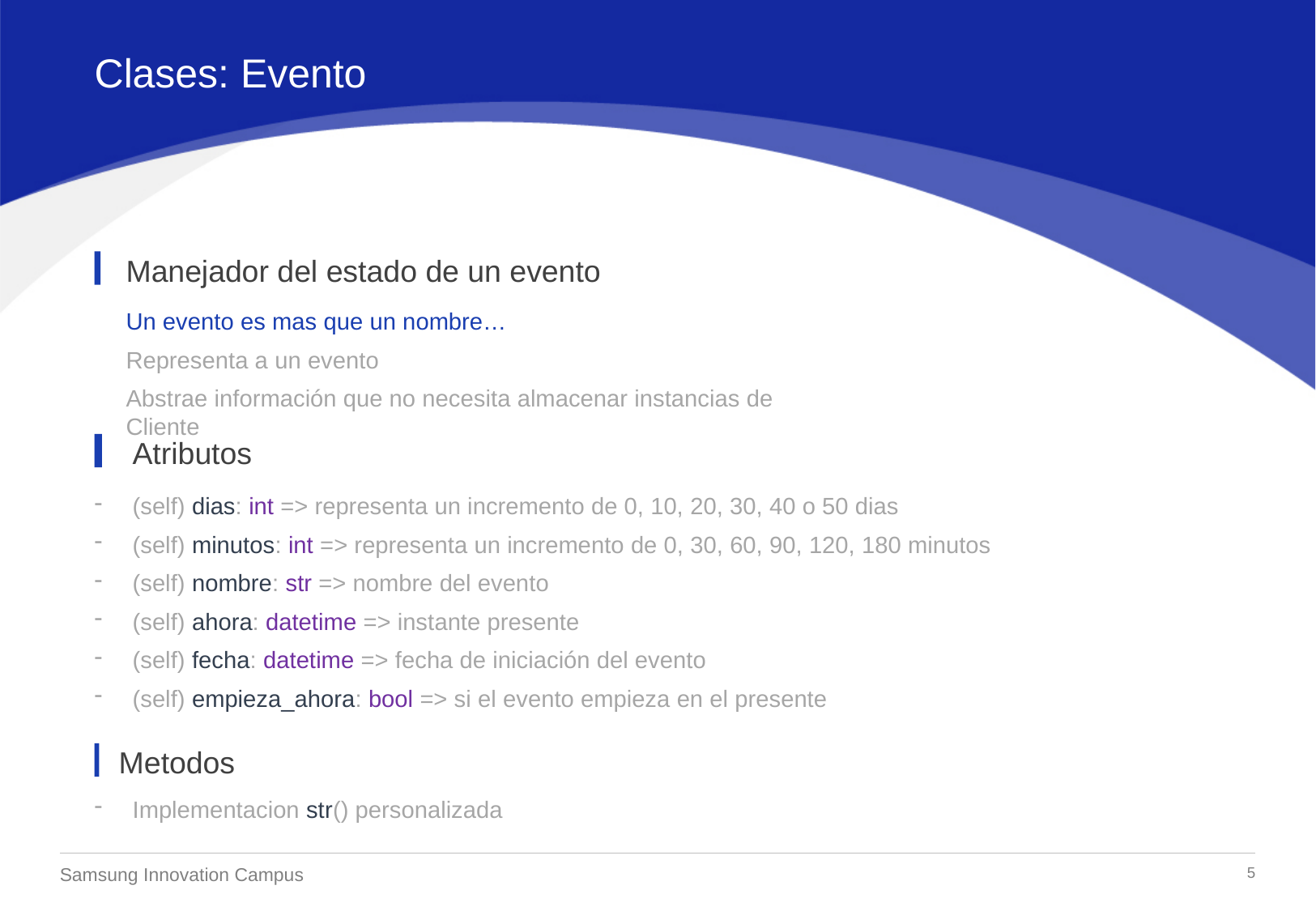

Clases: Evento

Manejador del estado de un evento
Un evento es mas que un nombre…
Representa a un evento
Abstrae información que no necesita almacenar instancias de Cliente

Atributos
(self) dias: int => representa un incremento de 0, 10, 20, 30, 40 o 50 dias
(self) minutos: int => representa un incremento de 0, 30, 60, 90, 120, 180 minutos
(self) nombre: str => nombre del evento
(self) ahora: datetime => instante presente
(self) fecha: datetime => fecha de iniciación del evento
(self) empieza_ahora: bool => si el evento empieza en el presente

Metodos
Implementacion str() personalizada